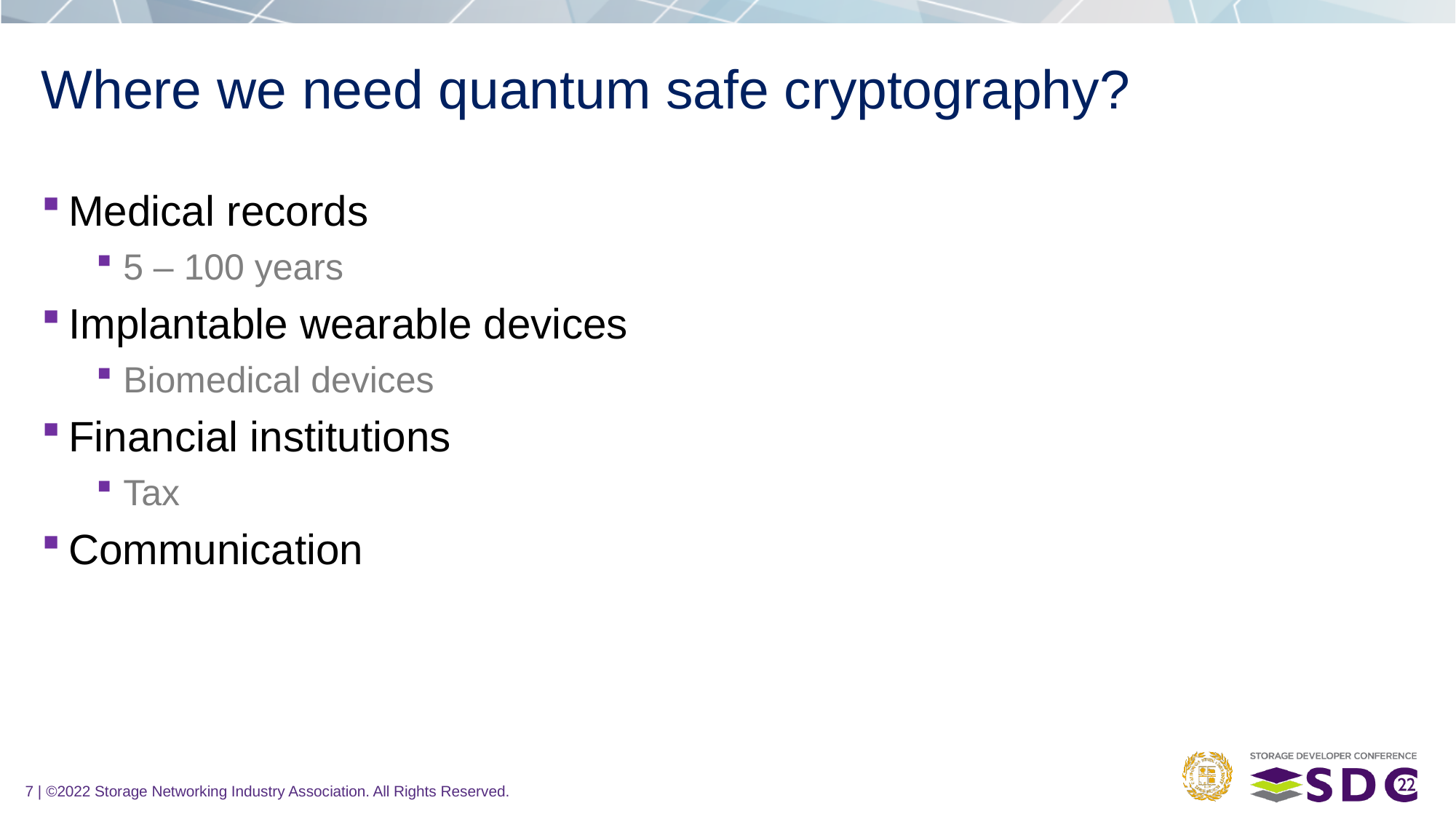

# Where we need quantum safe cryptography?
Medical records
5 – 100 years
Implantable wearable devices
Biomedical devices
Financial institutions
Tax
Communication